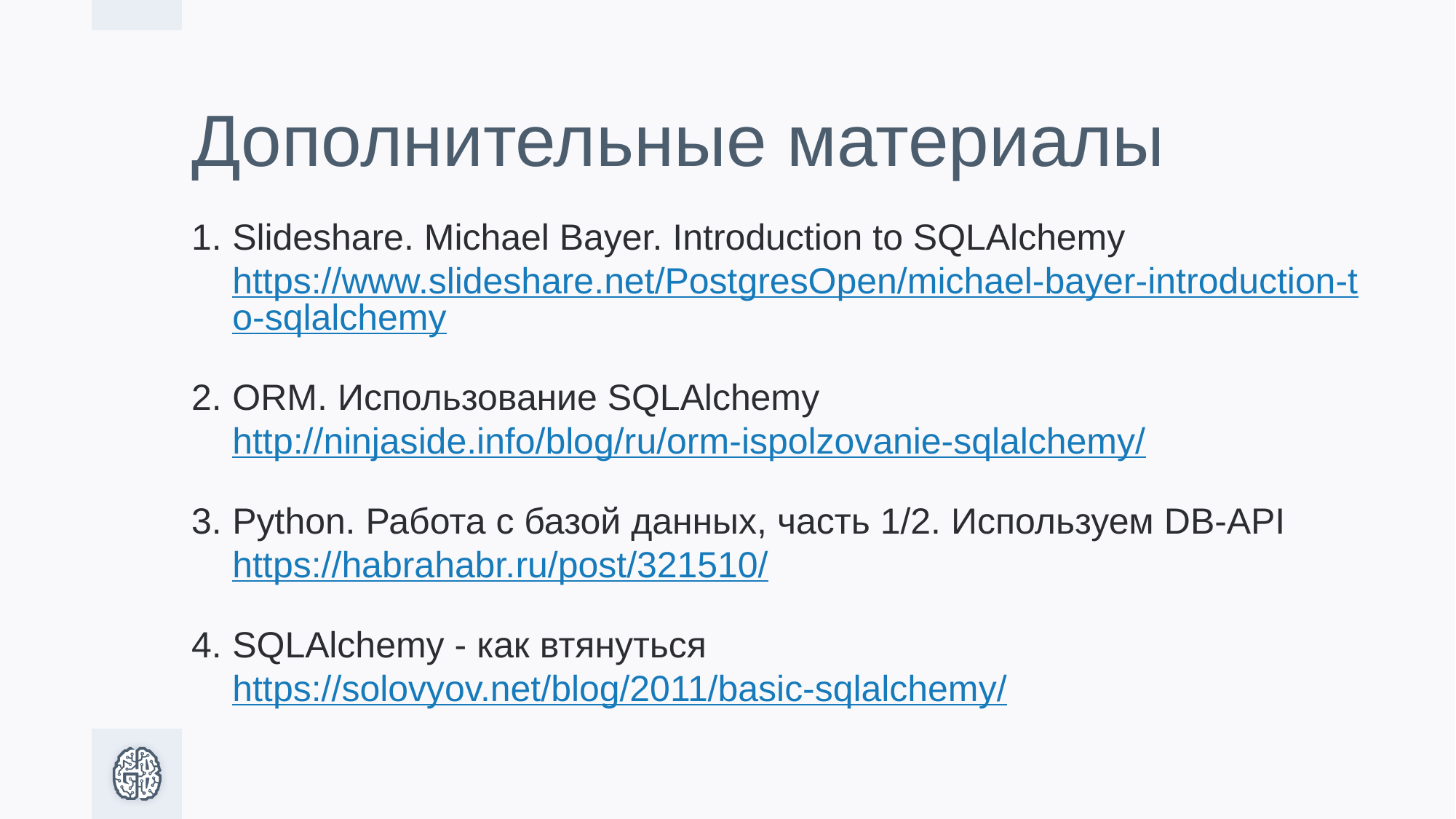

# Дополнительные материалы
Slideshare. Michael Bayer. Introduction to SQLAlchemy https://www.slideshare.net/PostgresOpen/michael-bayer-introduction-to-sqlalchemy
ORM. Использование SQLAlchemy http://ninjaside.info/blog/ru/orm-ispolzovanie-sqlalchemy/
Python. Работа с базой данных, часть 1/2. Используем DB-API https://habrahabr.ru/post/321510/
SQLAlchemy - как втянуться https://solovyov.net/blog/2011/basic-sqlalchemy/